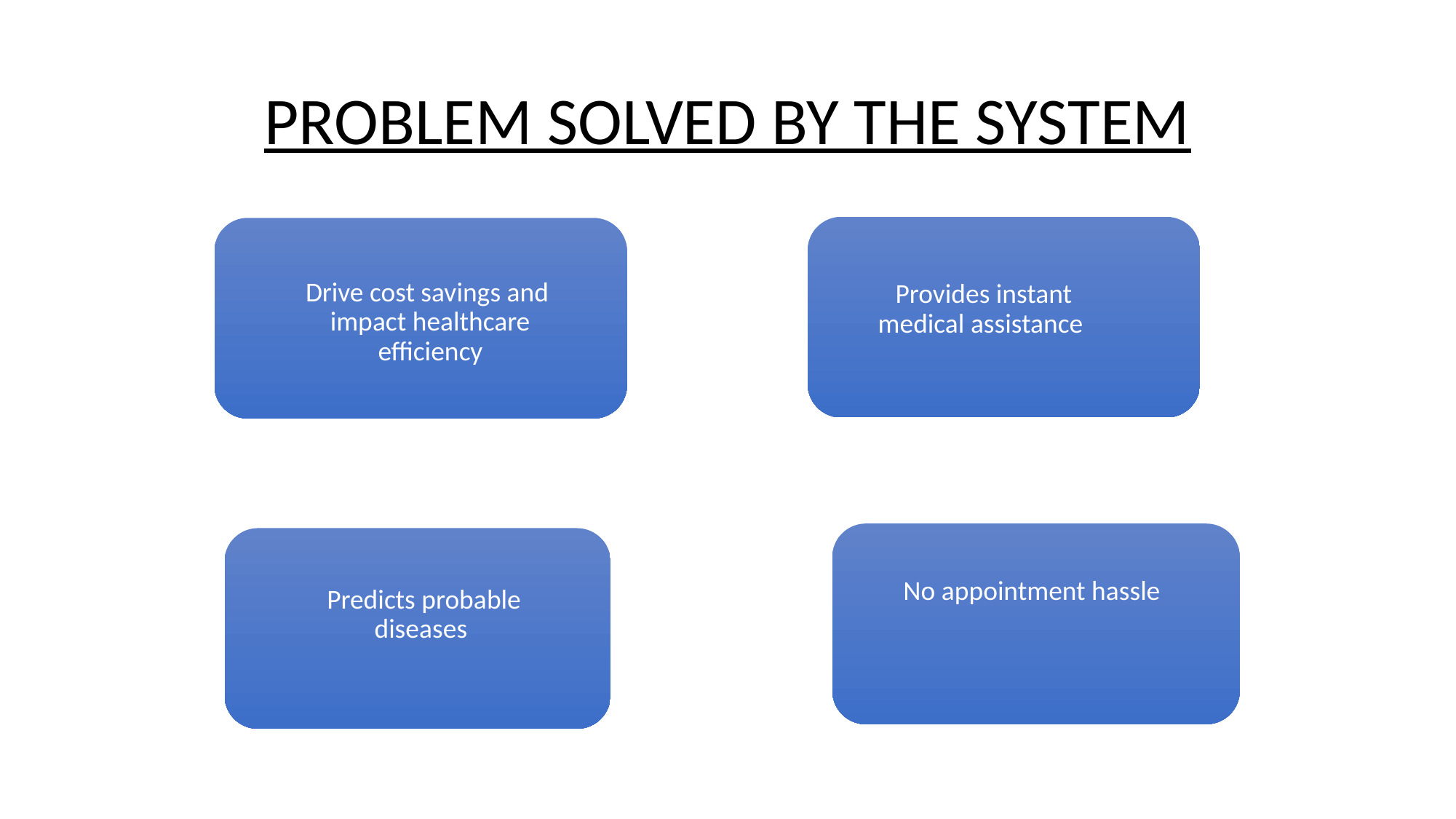

# PROBLEM SOLVED BY THE SYSTEM
Drive cost savings and  impact healthcare efficiency
Provides instant medical assistance
Predicts probable diseases
No appointment hassle